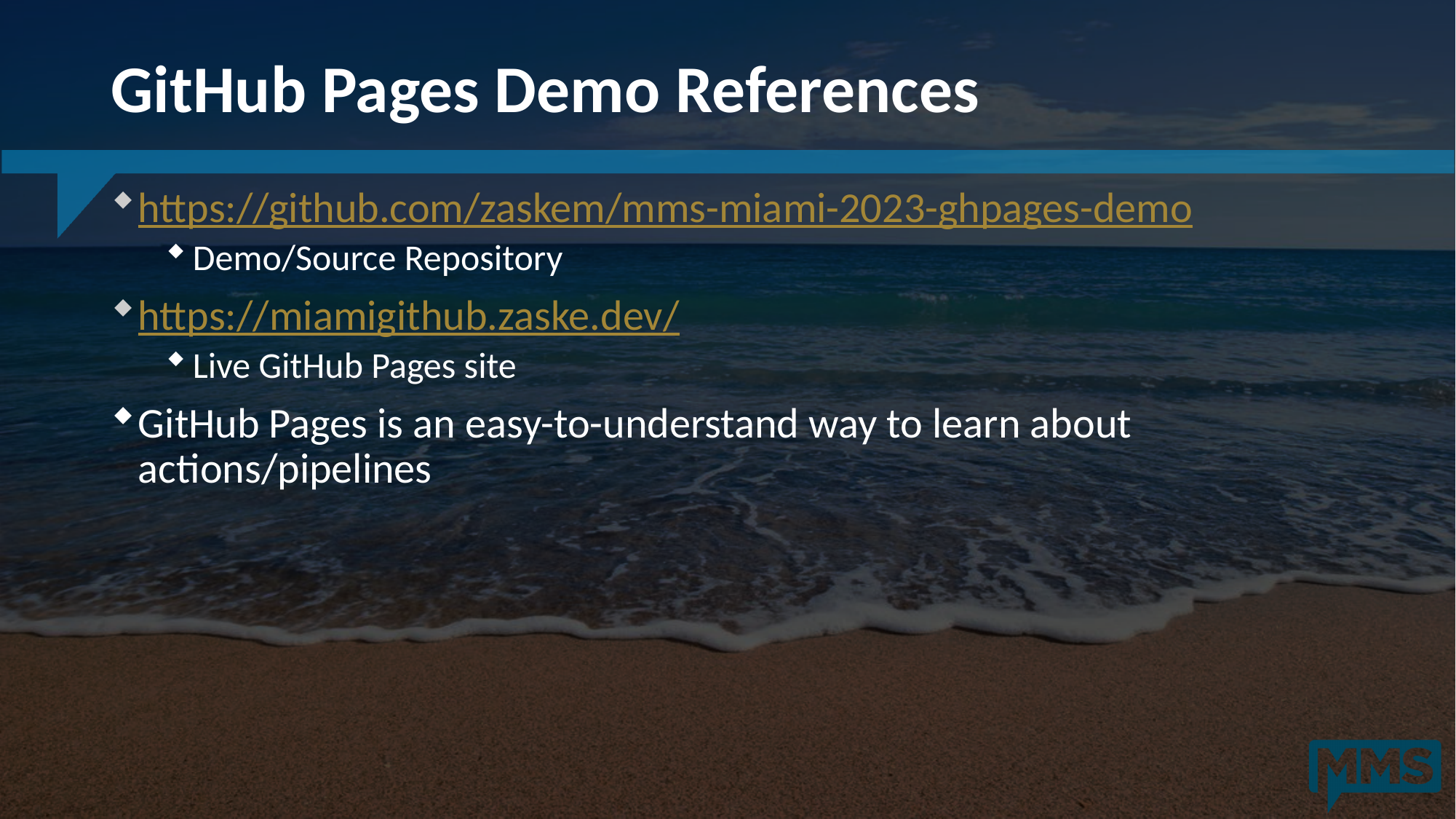

# GitHub Pages Demo References
https://github.com/zaskem/mms-miami-2023-ghpages-demo
Demo/Source Repository
https://miamigithub.zaske.dev/
Live GitHub Pages site
GitHub Pages is an easy-to-understand way to learn about actions/pipelines